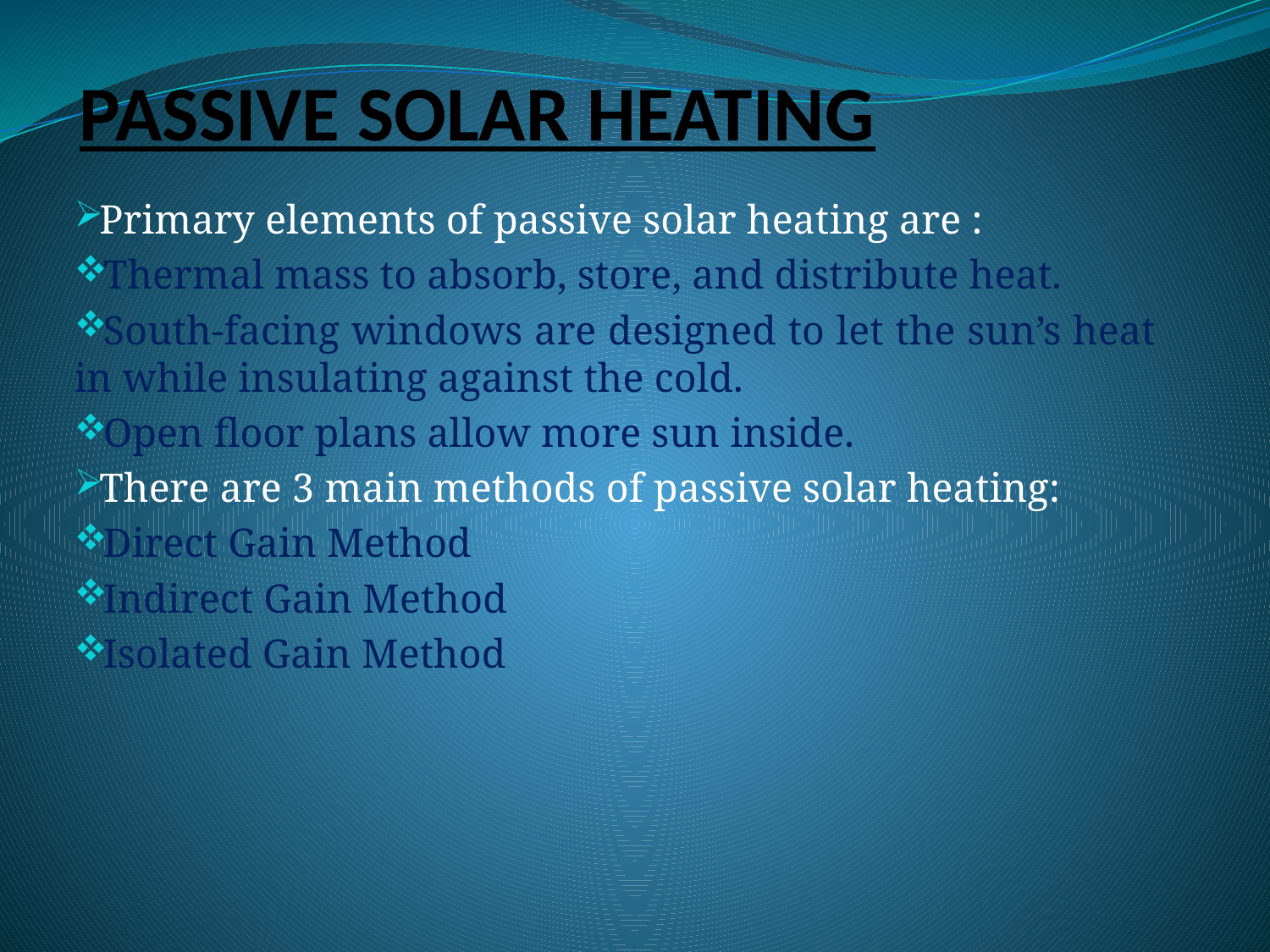

# PASSIVE SOLAR HEATING
Primary elements of passive solar heating are :
Thermal mass to absorb, store, and distribute heat.
South-facing windows are designed to let the sun’s heat in while insulating against the cold.
Open floor plans allow more sun inside.
There are 3 main methods of passive solar heating:
Direct Gain Method
Indirect Gain Method
Isolated Gain Method